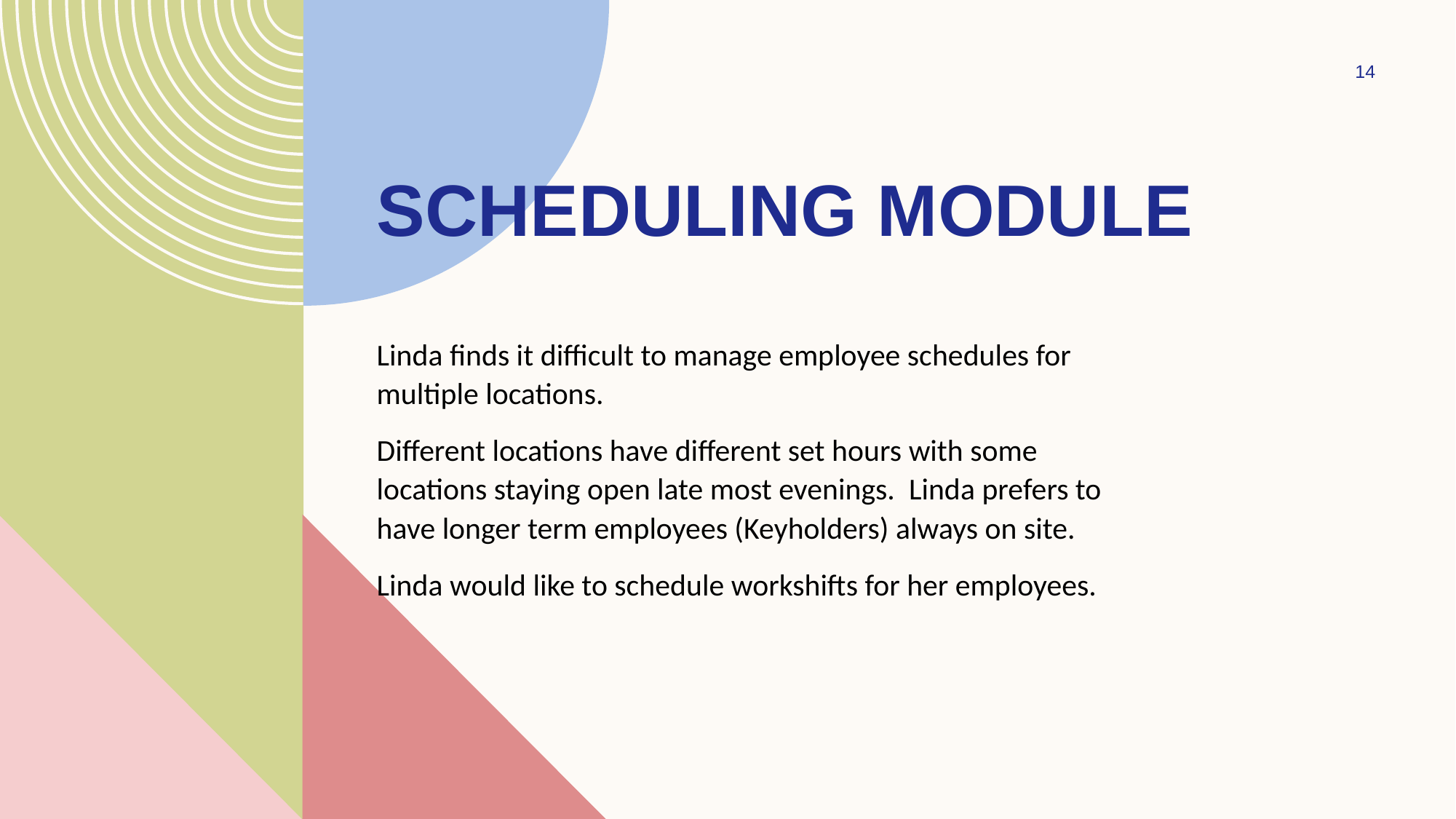

14
# Scheduling module
Linda finds it difficult to manage employee schedules for multiple locations.
Different locations have different set hours with some locations staying open late most evenings.  Linda prefers to have longer term employees (Keyholders) always on site.
Linda would like to schedule workshifts for her employees.